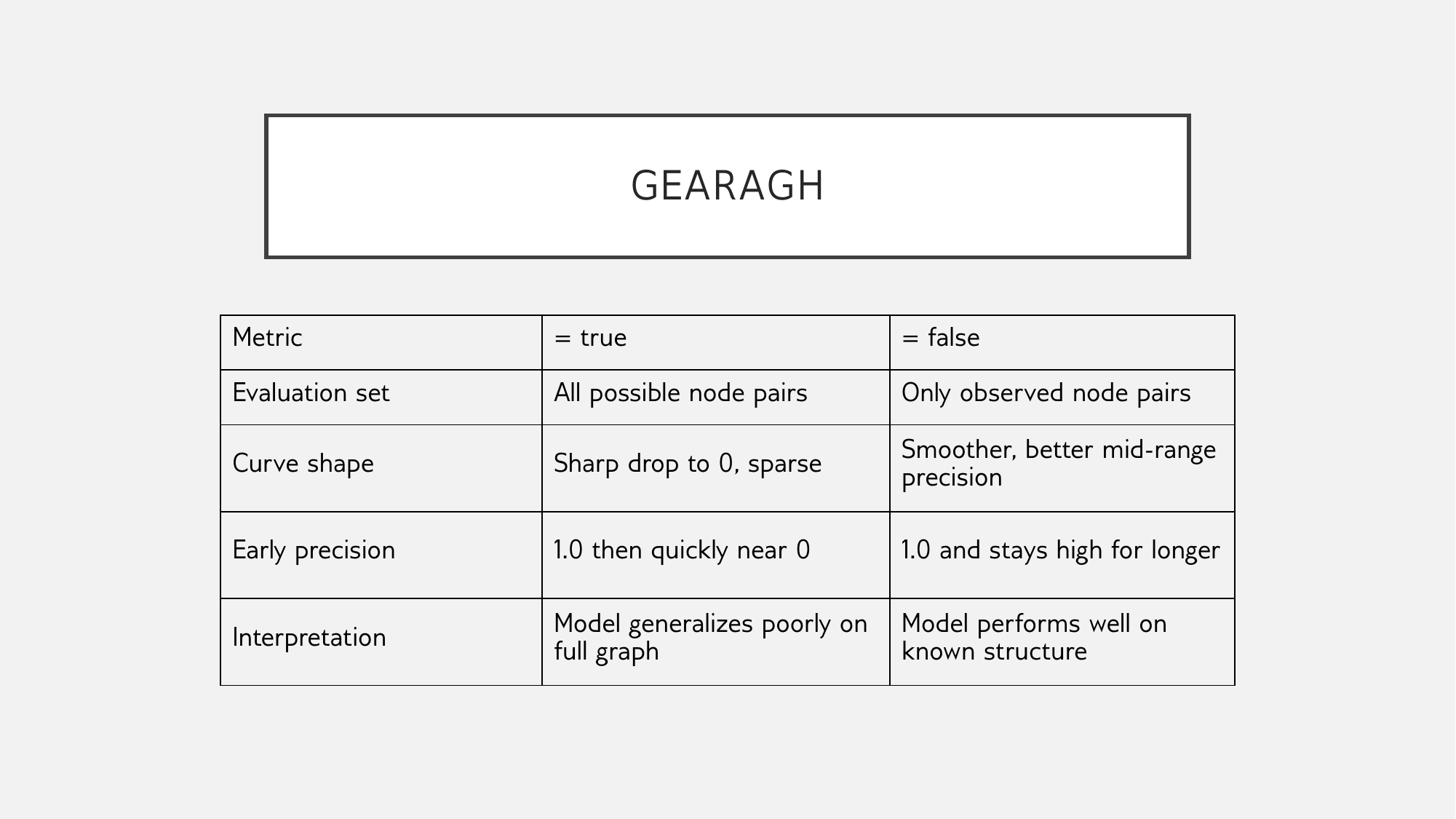

# Gearagh
| Metric | = true | = false |
| --- | --- | --- |
| Evaluation set | All possible node pairs | Only observed node pairs |
| Curve shape | Sharp drop to 0, sparse | Smoother, better mid-range precision |
| Early precision | 1.0 then quickly near 0 | 1.0 and stays high for longer |
| Interpretation | Model generalizes poorly on full graph | Model performs well on known structure |